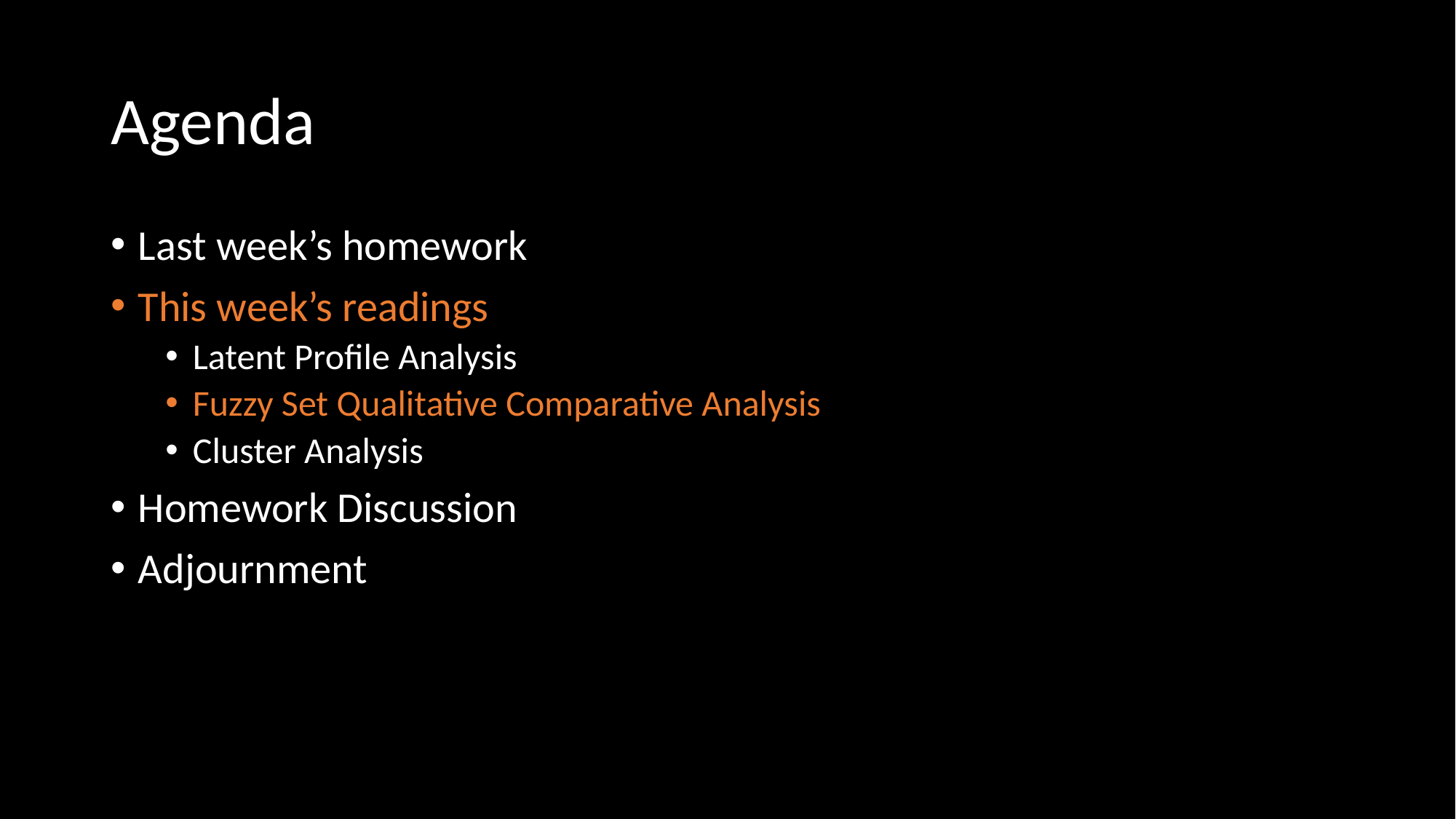

# Agenda
Last week’s homework
This week’s readings
Latent Profile Analysis
Fuzzy Set Qualitative Comparative Analysis
Cluster Analysis
Homework Discussion
Adjournment